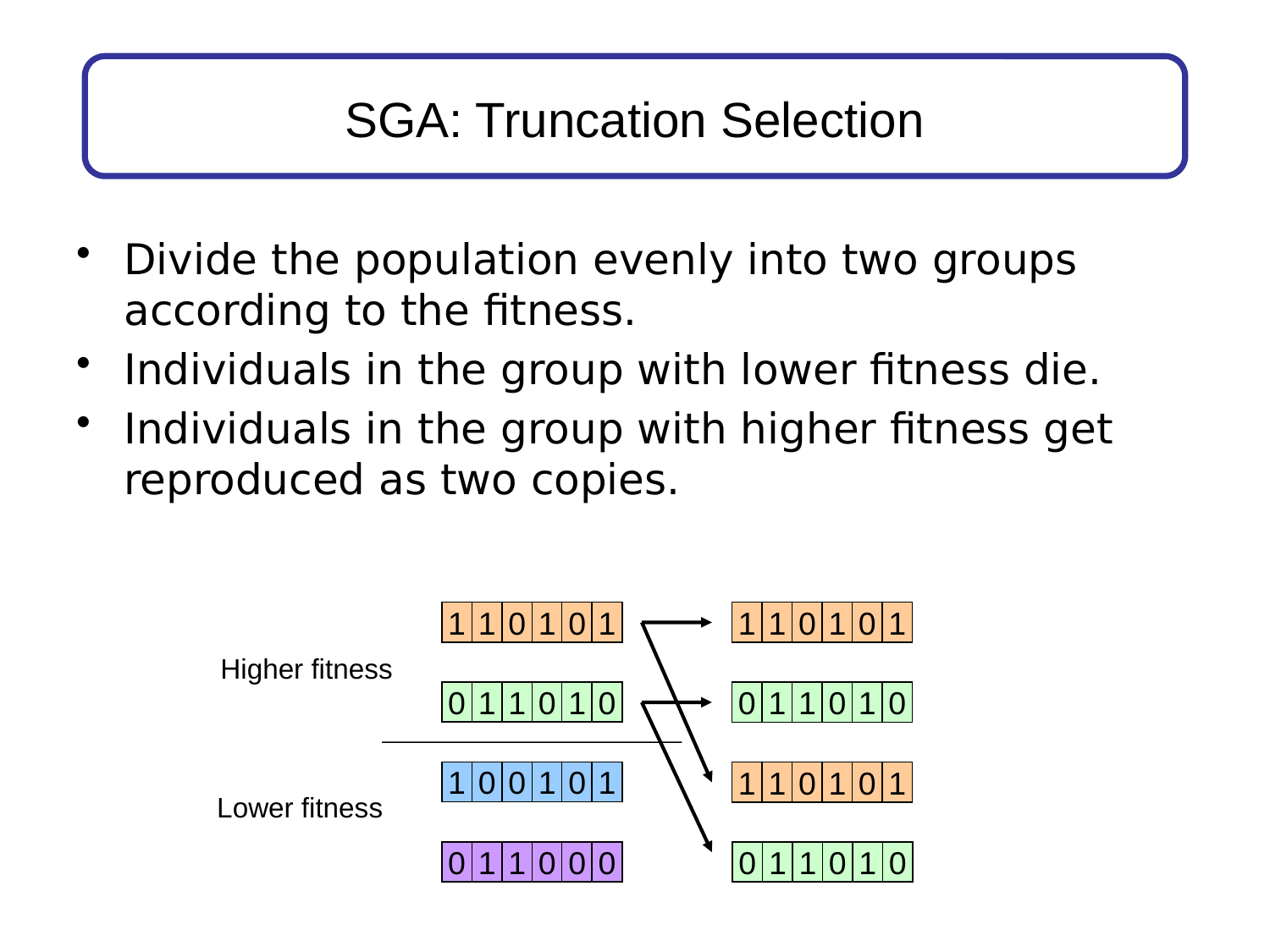

# SGA: Truncation Selection
Divide the population evenly into two groups according to the fitness.
Individuals in the group with lower fitness die.
Individuals in the group with higher fitness get reproduced as two copies.

1
1
0
1
0
1
1
1
0
1
0
1

Higher fitness
0
1
1
0
1
0
0
1
1
0
1
0

1
0
0
1
0
1
1
1
0
1
0
1
Lower fitness
0
1
1
0
0
0
0
1
1
0
1
0